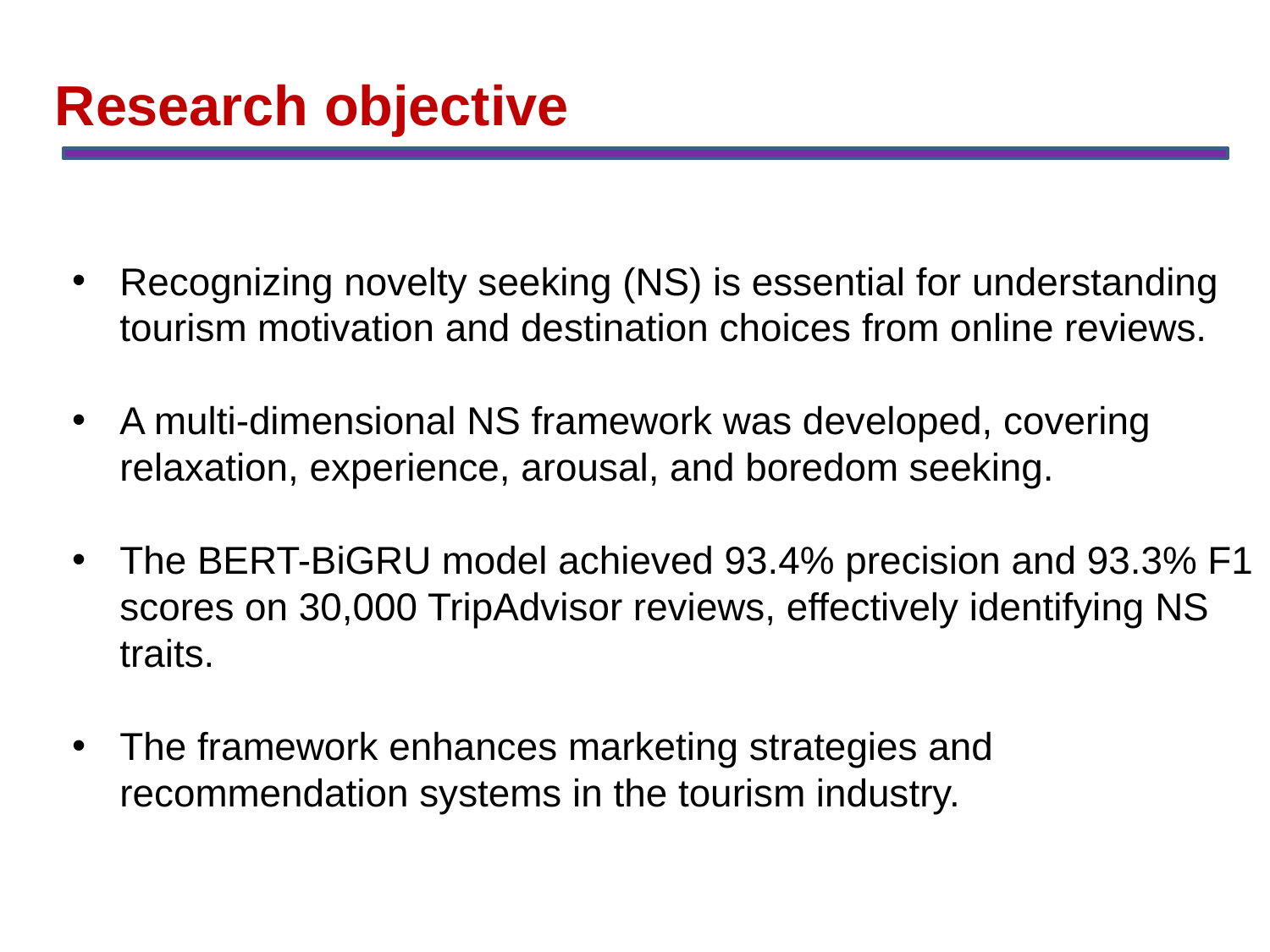

Research objective

Recognizing novelty seeking (NS) is essential for understanding tourism motivation and destination choices from online reviews.

A multi-dimensional NS framework was developed, covering relaxation, experience, arousal, and boredom seeking.

The BERT-BiGRU model achieved 93.4% precision and 93.3% F1 scores on 30,000 TripAdvisor reviews, effectively identifying NS traits.

The framework enhances marketing strategies and recommendation systems in the tourism industry.